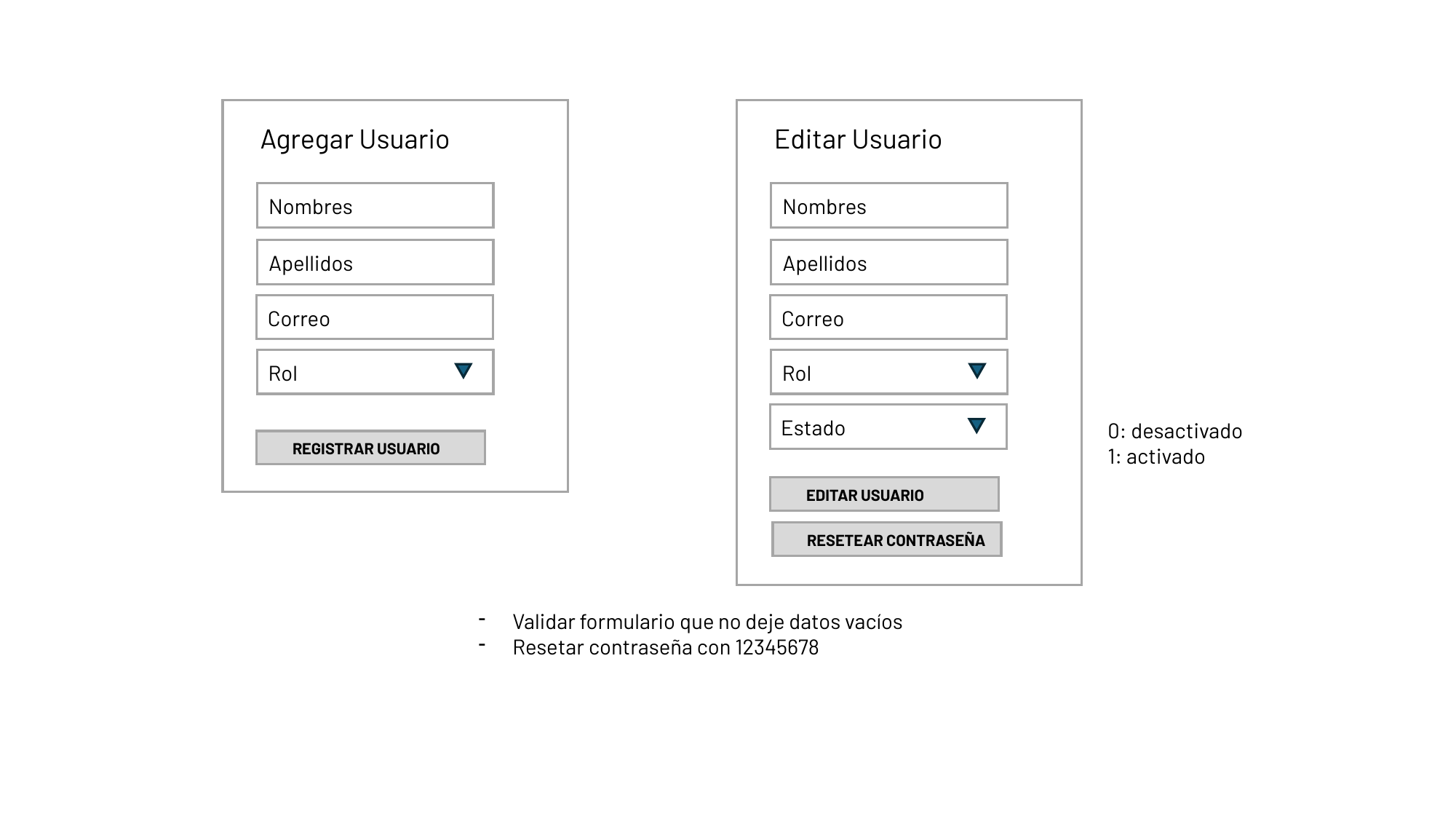

Agregar Usuario
Editar Usuario

Nombres
Nombres

Apellidos
Apellidos

Correo
Correo

Rol
Rol

Estado
0: desactivado
1: activado

REGISTRAR USUARIO

EDITAR USUARIO

RESETEAR CONTRASEÑA
Validar formulario que no deje datos vacíos
Resetar contraseña con 12345678